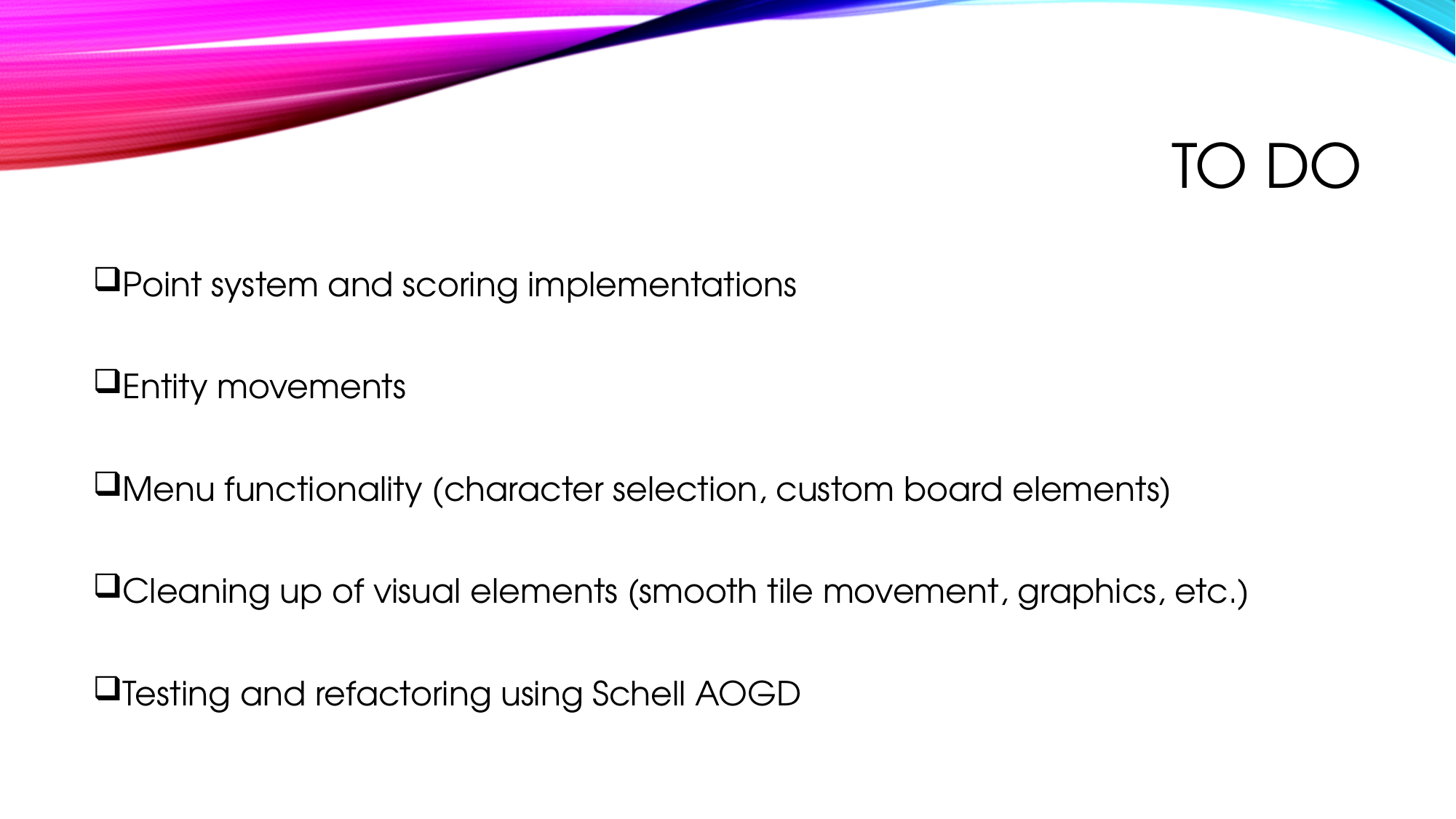

# To Do
Point system and scoring implementations

Entity movements

Menu functionality (character selection, custom board elements)

Cleaning up of visual elements (smooth tile movement, graphics, etc.)

Testing and refactoring using Schell AOGD